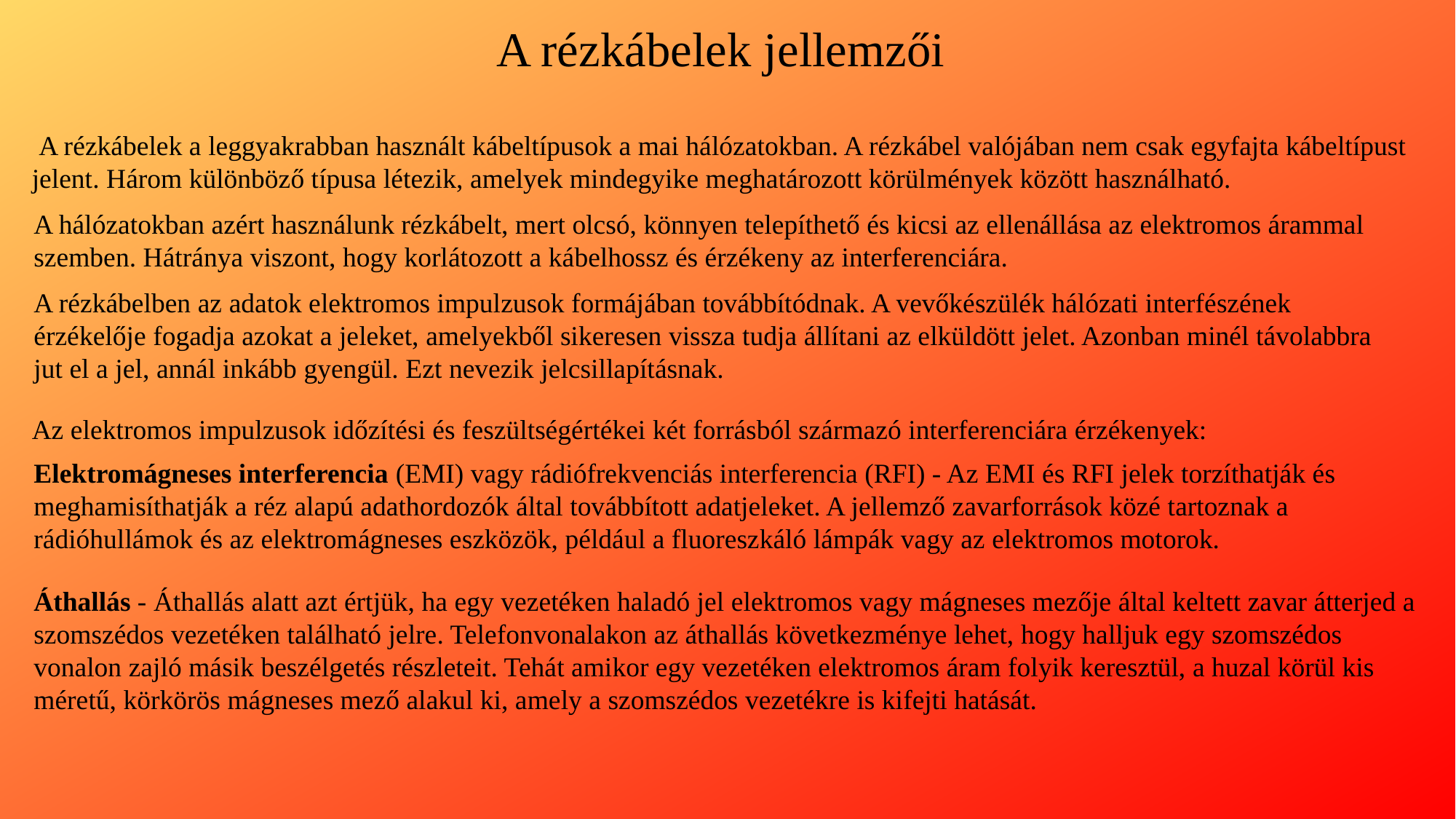

A rézkábelek jellemzői
 A rézkábelek a leggyakrabban használt kábeltípusok a mai hálózatokban. A rézkábel valójában nem csak egyfajta kábeltípust jelent. Három különböző típusa létezik, amelyek mindegyike meghatározott körülmények között használható.
A hálózatokban azért használunk rézkábelt, mert olcsó, könnyen telepíthető és kicsi az ellenállása az elektromos árammal szemben. Hátránya viszont, hogy korlátozott a kábelhossz és érzékeny az interferenciára.
A rézkábelben az adatok elektromos impulzusok formájában továbbítódnak. A vevőkészülék hálózati interfészének érzékelője fogadja azokat a jeleket, amelyekből sikeresen vissza tudja állítani az elküldött jelet. Azonban minél távolabbra jut el a jel, annál inkább gyengül. Ezt nevezik jelcsillapításnak.
Az elektromos impulzusok időzítési és feszültségértékei két forrásból származó interferenciára érzékenyek:
Elektromágneses interferencia (EMI) vagy rádiófrekvenciás interferencia (RFI) - Az EMI és RFI jelek torzíthatják és meghamisíthatják a réz alapú adathordozók által továbbított adatjeleket. A jellemző zavarforrások közé tartoznak a rádióhullámok és az elektromágneses eszközök, például a fluoreszkáló lámpák vagy az elektromos motorok.
Áthallás - Áthallás alatt azt értjük, ha egy vezetéken haladó jel elektromos vagy mágneses mezője által keltett zavar átterjed a szomszédos vezetéken található jelre. Telefonvonalakon az áthallás következménye lehet, hogy halljuk egy szomszédos vonalon zajló másik beszélgetés részleteit. Tehát amikor egy vezetéken elektromos áram folyik keresztül, a huzal körül kis méretű, körkörös mágneses mező alakul ki, amely a szomszédos vezetékre is kifejti hatását.